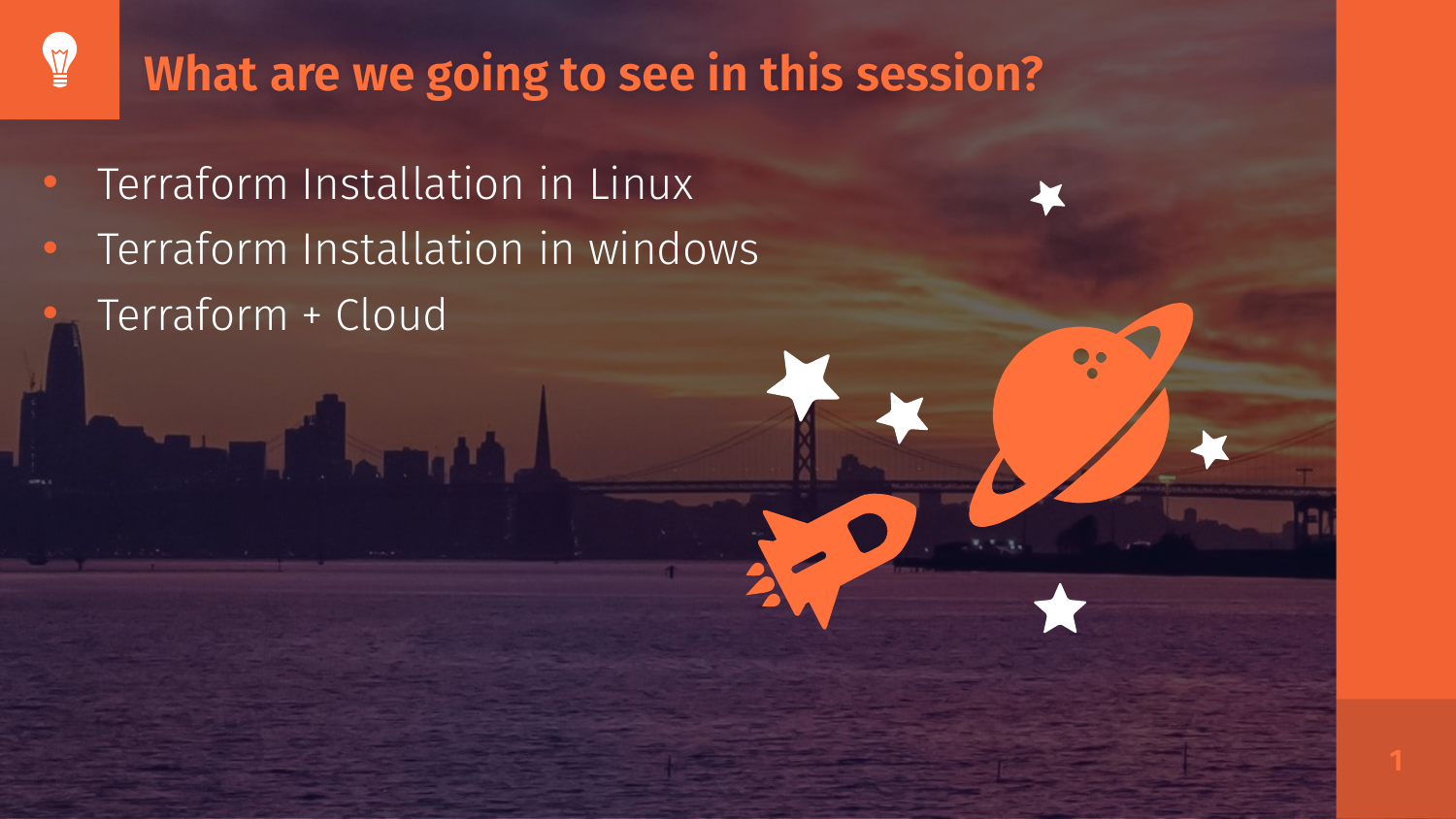

What are we going to see in this session?
Terraform Installation in Linux
Terraform Installation in windows
Terraform + Cloud

1